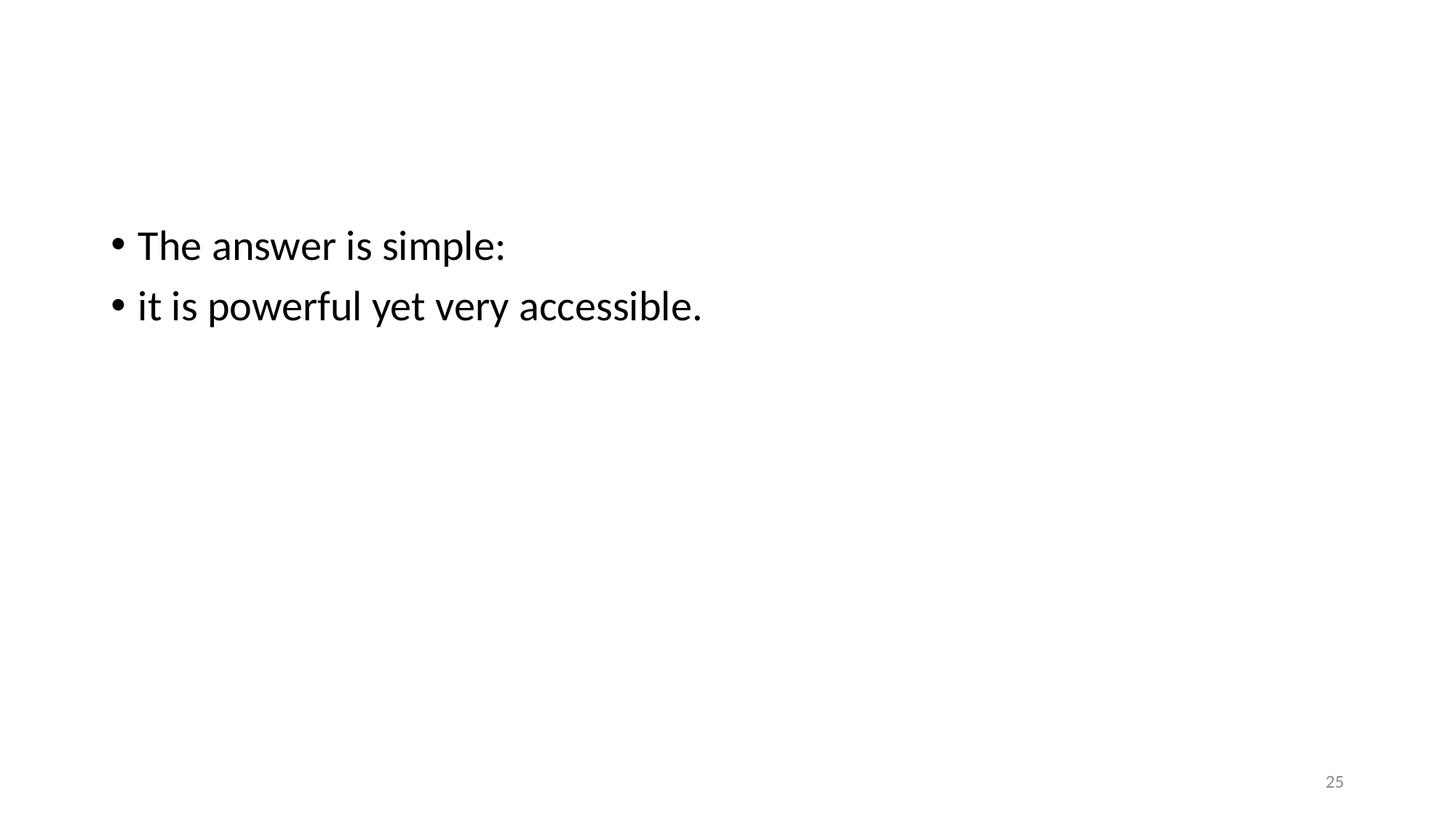

#
The answer is simple:
it is powerful yet very accessible.
25